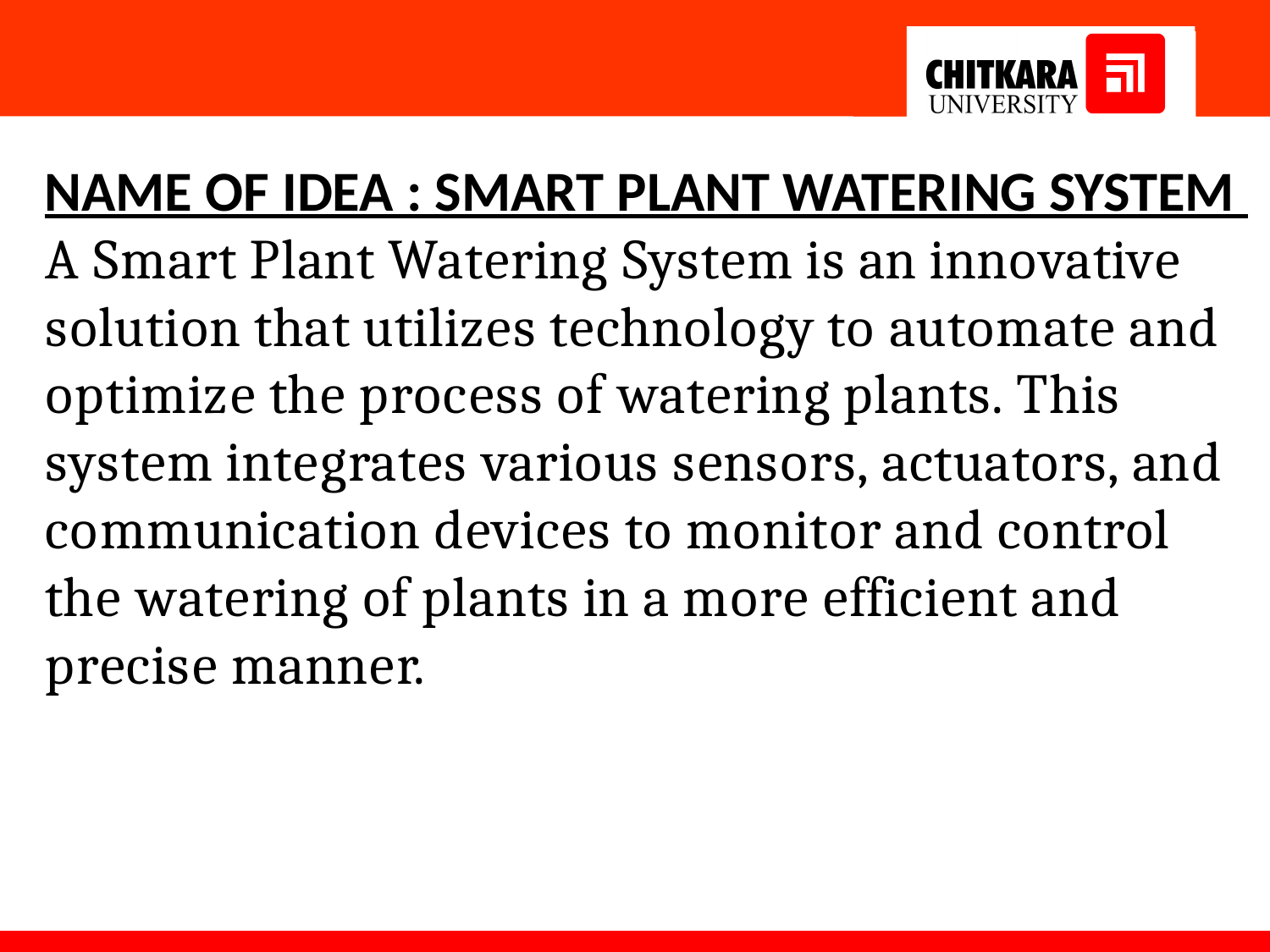

#
NAME OF IDEA : SMART PLANT WATERING SYSTEM
A Smart Plant Watering System is an innovative solution that utilizes technology to automate and optimize the process of watering plants. This system integrates various sensors, actuators, and communication devices to monitor and control the watering of plants in a more efficient and precise manner.

2